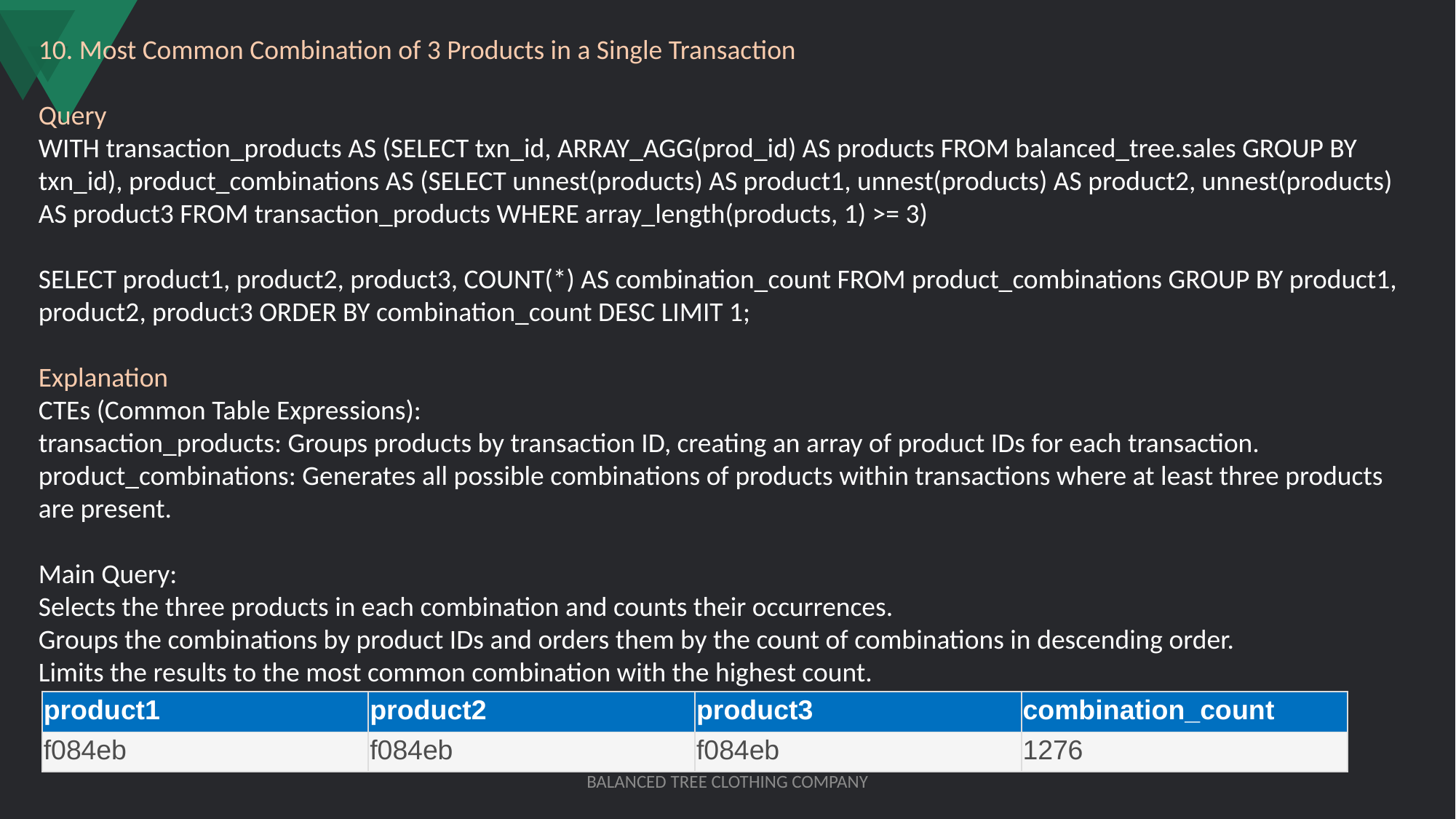

10. Most Common Combination of 3 Products in a Single Transaction

Query
WITH transaction_products AS (SELECT txn_id, ARRAY_AGG(prod_id) AS products FROM balanced_tree.sales GROUP BY txn_id), product_combinations AS (SELECT unnest(products) AS product1, unnest(products) AS product2, unnest(products) AS product3 FROM transaction_products WHERE array_length(products, 1) >= 3)

SELECT product1, product2, product3, COUNT(*) AS combination_count FROM product_combinations GROUP BY product1, product2, product3 ORDER BY combination_count DESC LIMIT 1;

Explanation
CTEs (Common Table Expressions):
transaction_products: Groups products by transaction ID, creating an array of product IDs for each transaction.
product_combinations: Generates all possible combinations of products within transactions where at least three products are present.

Main Query:
Selects the three products in each combination and counts their occurrences.
Groups the combinations by product IDs and orders them by the count of combinations in descending order.
Limits the results to the most common combination with the highest count.
| product1 | product2 | product3 | combination\_count |
| --- | --- | --- | --- |
| f084eb | f084eb | f084eb | 1276 |
BALANCED TREE CLOTHING COMPANY